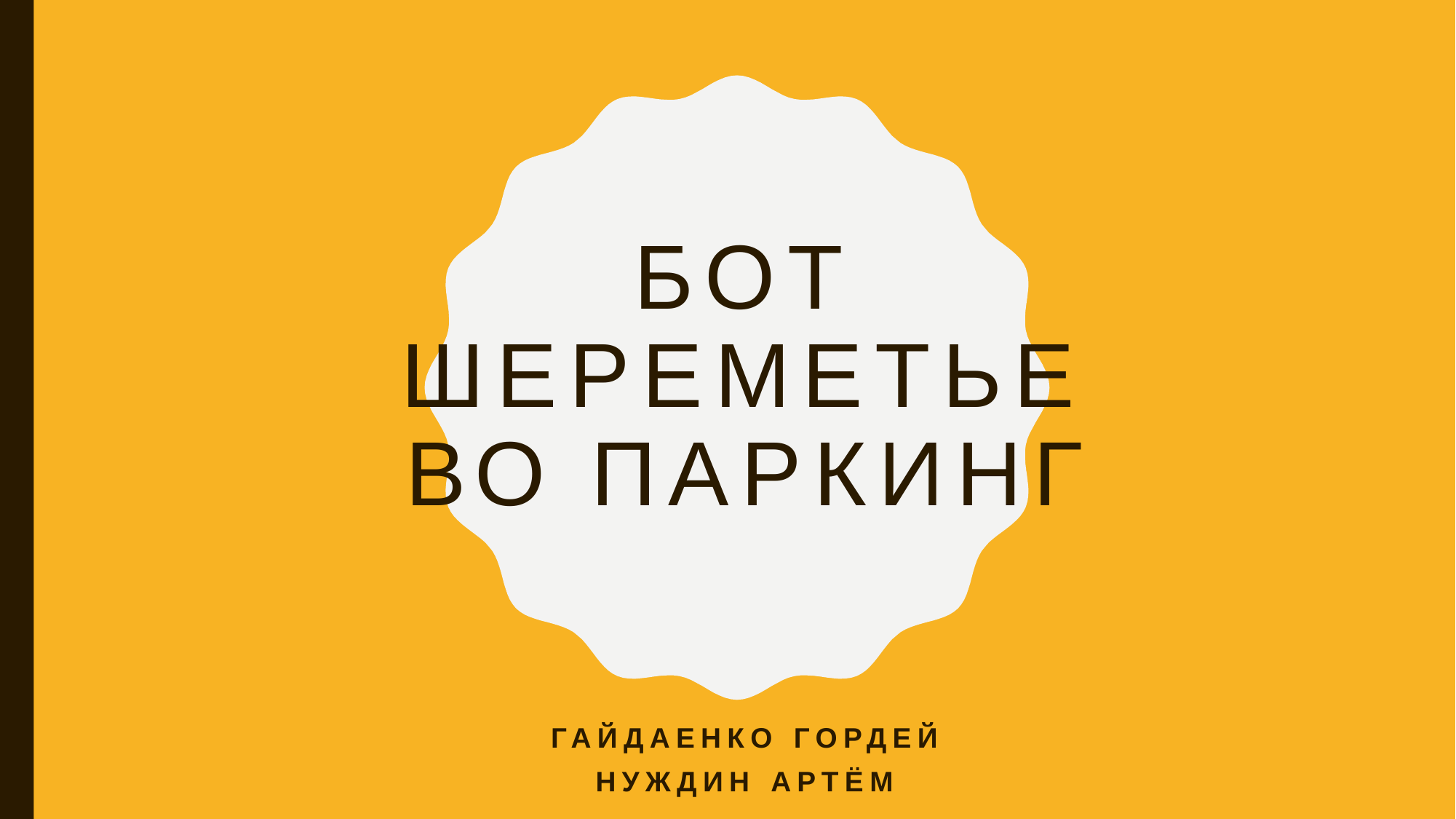

# Бот Шереметьево паркинг
ГАйдаенко гордей
Нуждин Артём